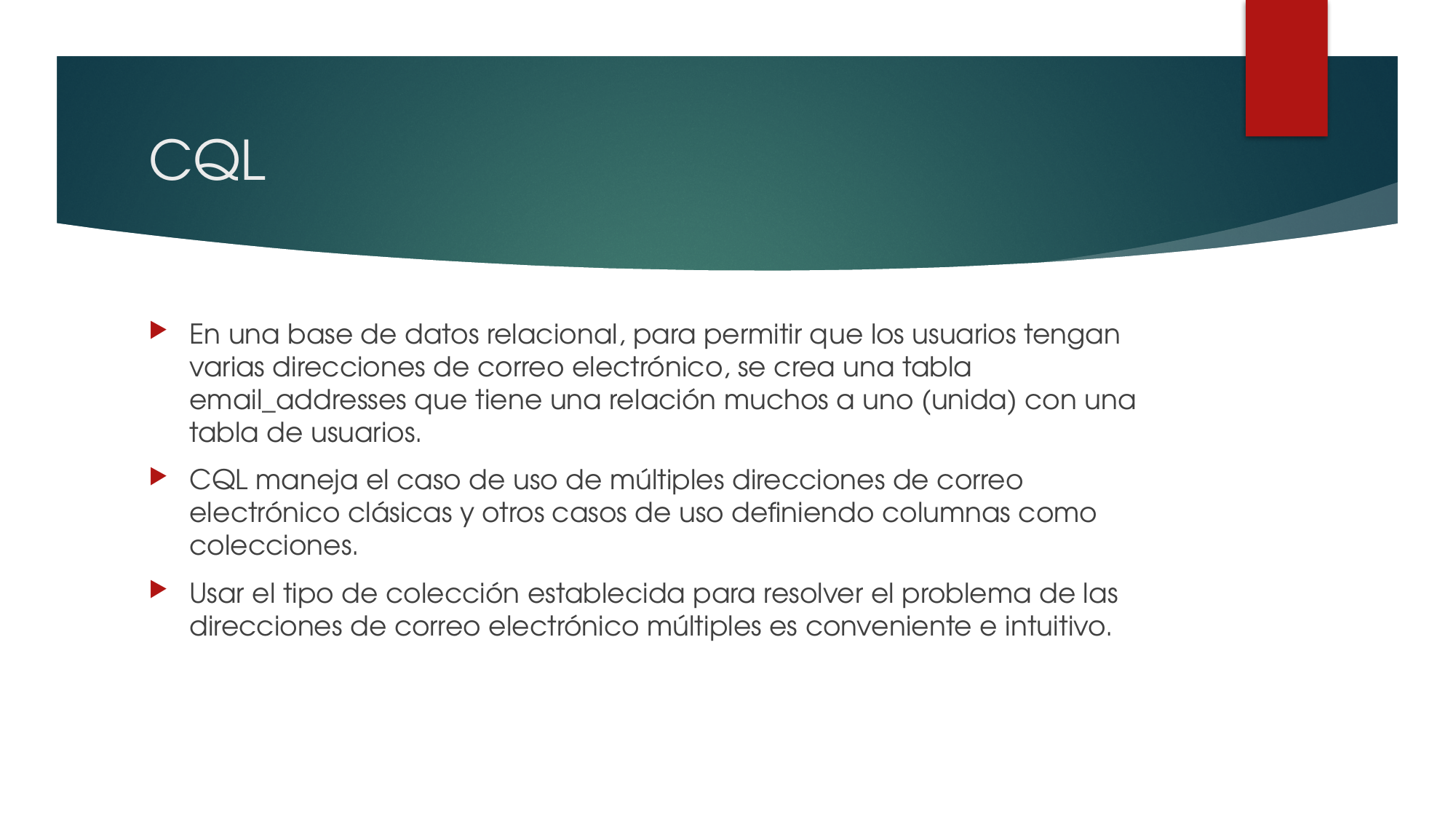

# CQL
En una base de datos relacional, para permitir que los usuarios tengan varias direcciones de correo electrónico, se crea una tabla email_addresses que tiene una relación muchos a uno (unida) con una tabla de usuarios.
CQL maneja el caso de uso de múltiples direcciones de correo electrónico clásicas y otros casos de uso definiendo columnas como colecciones.
Usar el tipo de colección establecida para resolver el problema de las direcciones de correo electrónico múltiples es conveniente e intuitivo.